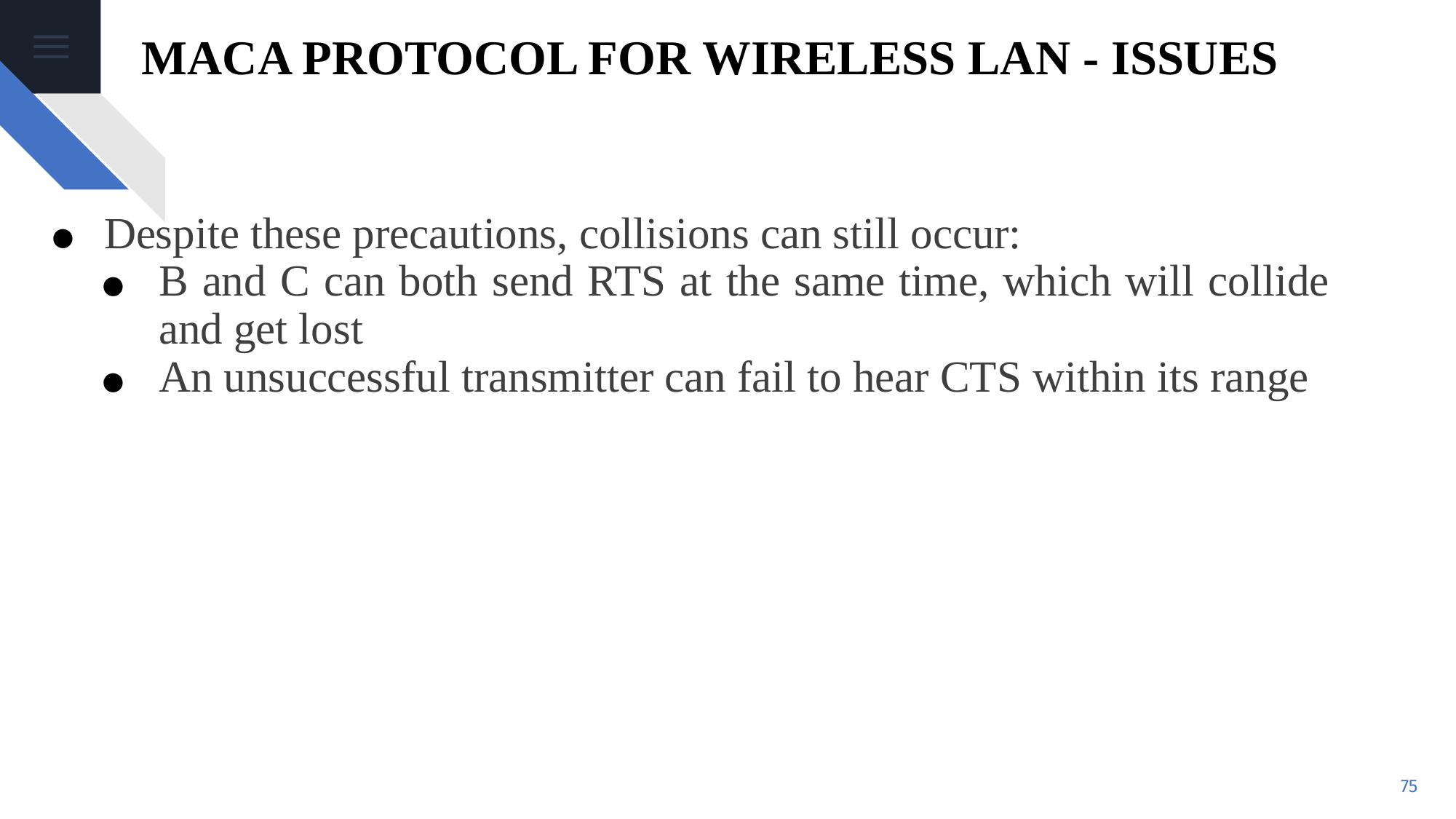

# MACA PROTOCOL FOR WIRELESS LAN - ISSUES
Despite these precautions, collisions can still occur:
B and C can both send RTS at the same time, which will collide and get lost
An unsuccessful transmitter can fail to hear CTS within its range
75